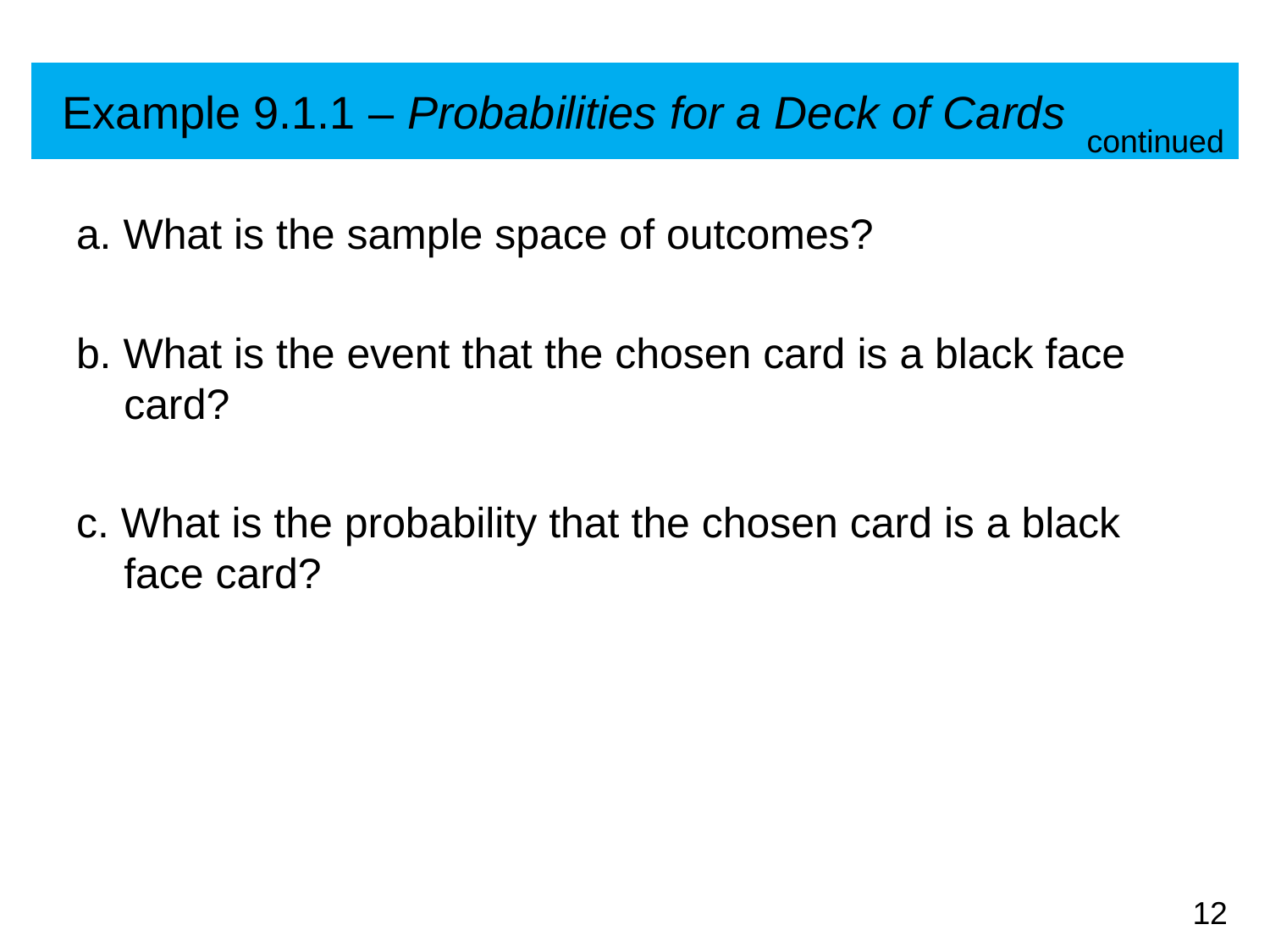

# Example 9.1.1 – Probabilities for a Deck of Cards
continued
a. What is the sample space of outcomes?

b. What is the event that the chosen card is a black face card?

c. What is the probability that the chosen card is a black face card?